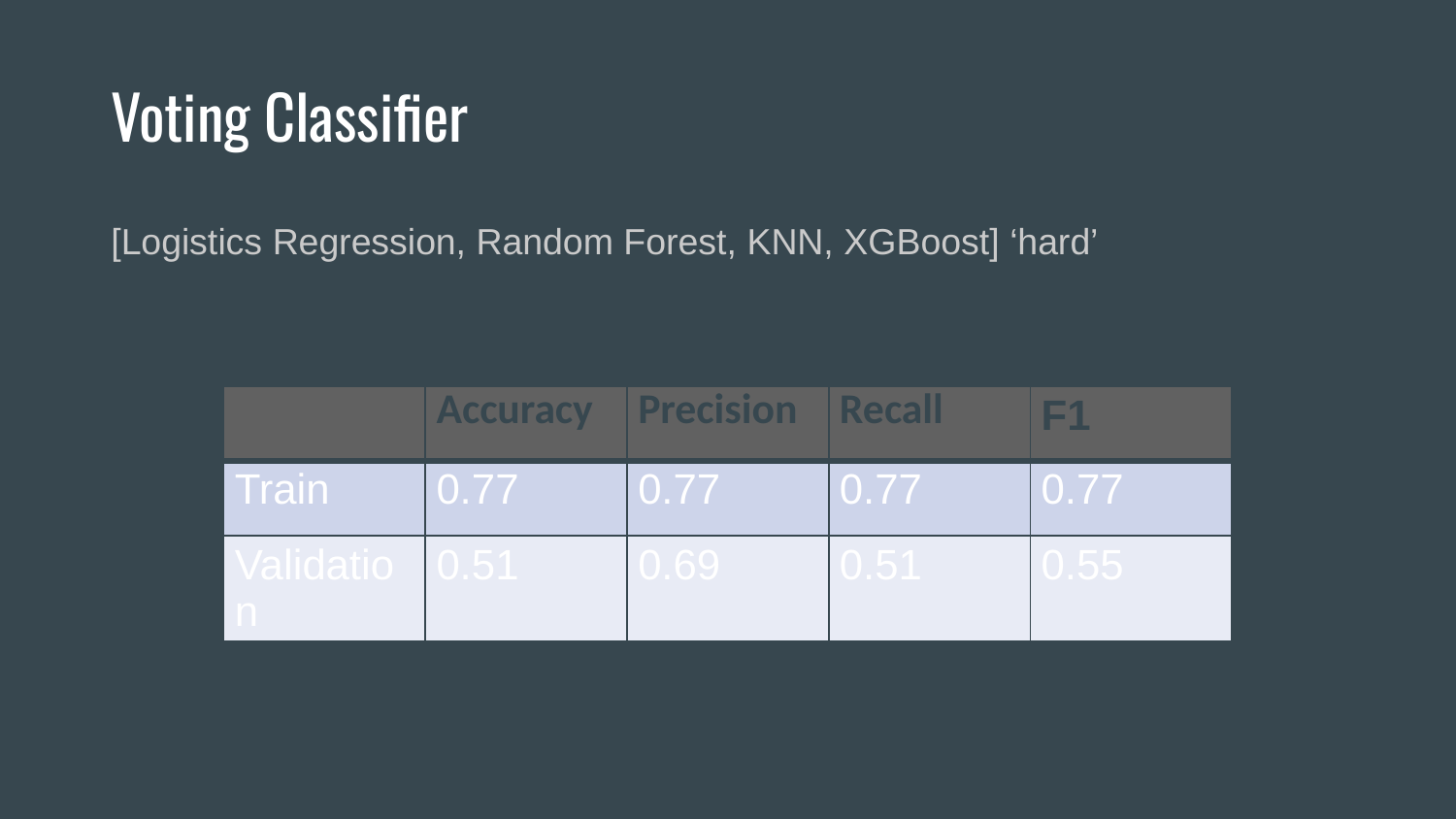

# Voting Classifier
[Logistics Regression, Random Forest, KNN, XGBoost] ‘hard’
|  | Accuracy | Precision | Recall | F1 |
| --- | --- | --- | --- | --- |
| Train | 0.77 | 0.77 | 0.77 | 0.77 |
| Validation | 0.51 | 0.69 | 0.51 | 0.55 |